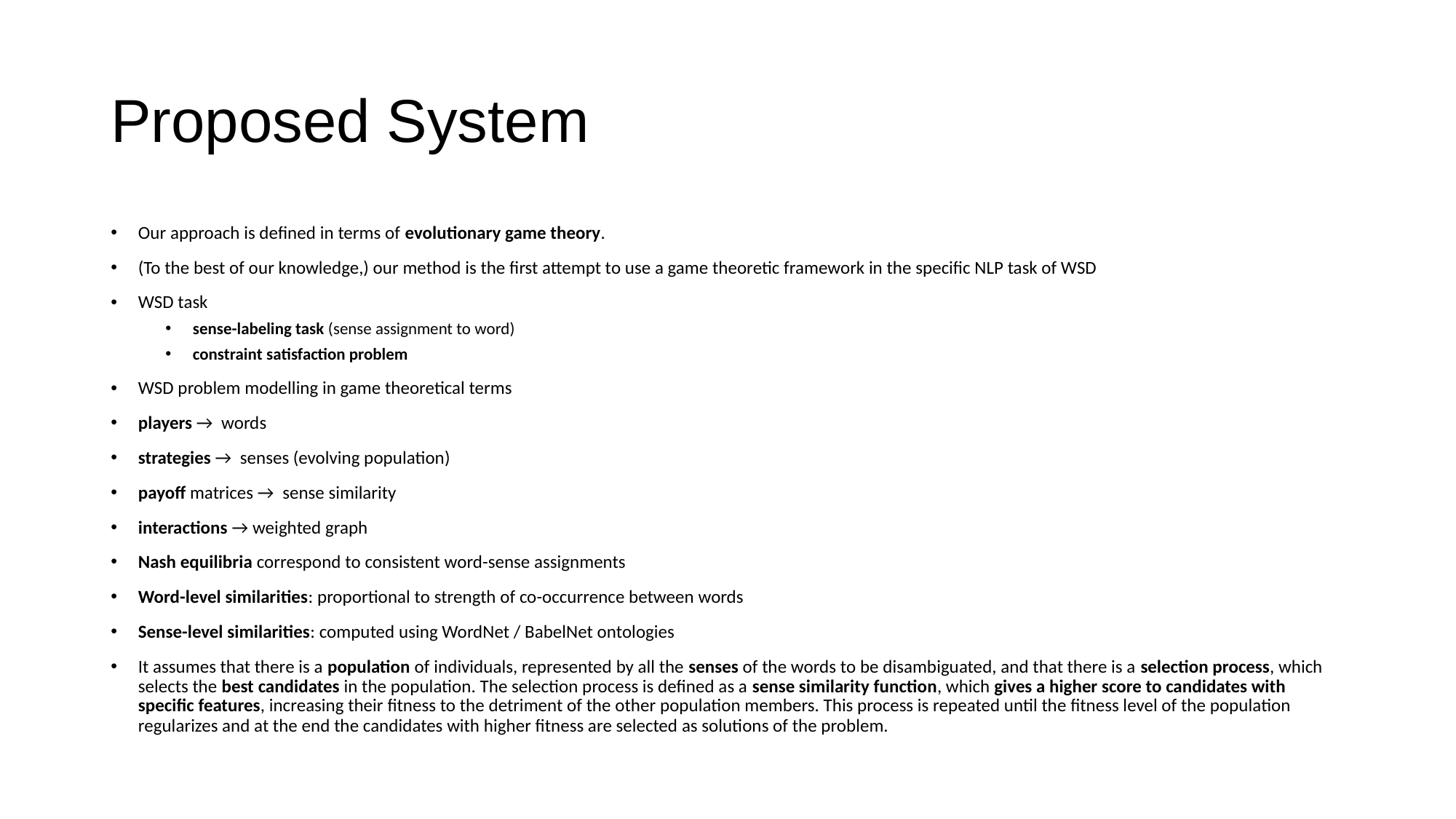

# Proposed System
Our approach is defined in terms of evolutionary game theory.
(To the best of our knowledge,) our method is the first attempt to use a game theoretic framework in the specific NLP task of WSD
WSD task
sense-labeling task (sense assignment to word)
constraint satisfaction problem
WSD problem modelling in game theoretical terms
players →  words
strategies →  senses (evolving population)
payoff matrices →  sense similarity
interactions → weighted graph
Nash equilibria correspond to consistent word-sense assignments
Word-level similarities: proportional to strength of co-occurrence between words
Sense-level similarities: computed using WordNet / BabelNet ontologies
It assumes that there is a population of individuals, represented by all the senses of the words to be disambiguated, and that there is a selection process, which selects the best candidates in the population. The selection process is defined as a sense similarity function, which gives a higher score to candidates with specific features, increasing their fitness to the detriment of the other population members. This process is repeated until the fitness level of the population regularizes and at the end the candidates with higher fitness are selected as solutions of the problem.